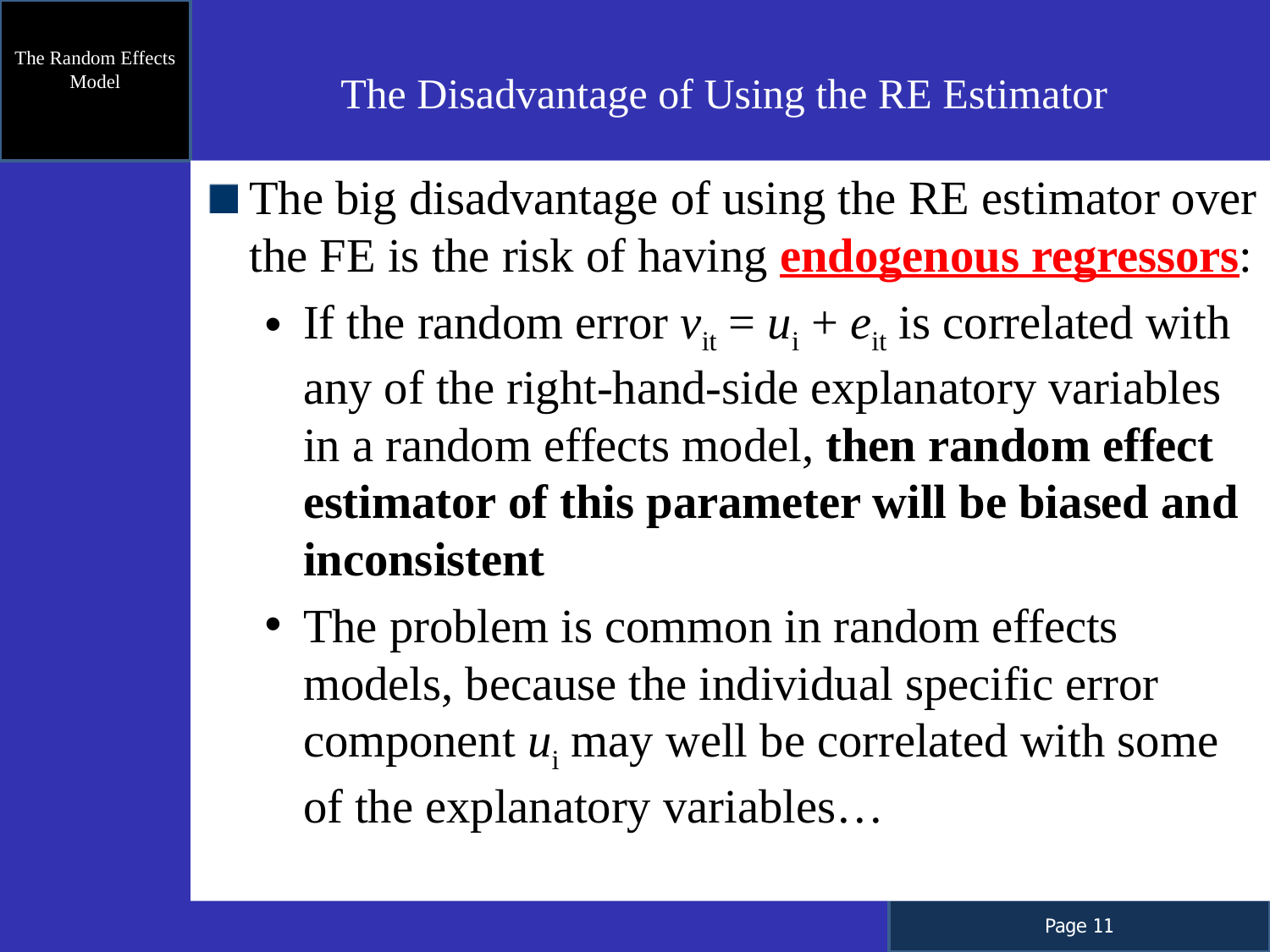

The Random Effects Model
        The Disadvantage of Using the RE Estimator
The big disadvantage of using the RE estimator over the FE is the risk of having endogenous regressors:
If the random error vit = ui + eit is correlated with any of the right-hand-side explanatory variables in a random effects model, then random effect estimator of this parameter will be biased and inconsistent
The problem is common in random effects models, because the individual specific error component ui may well be correlated with some of the explanatory variables…